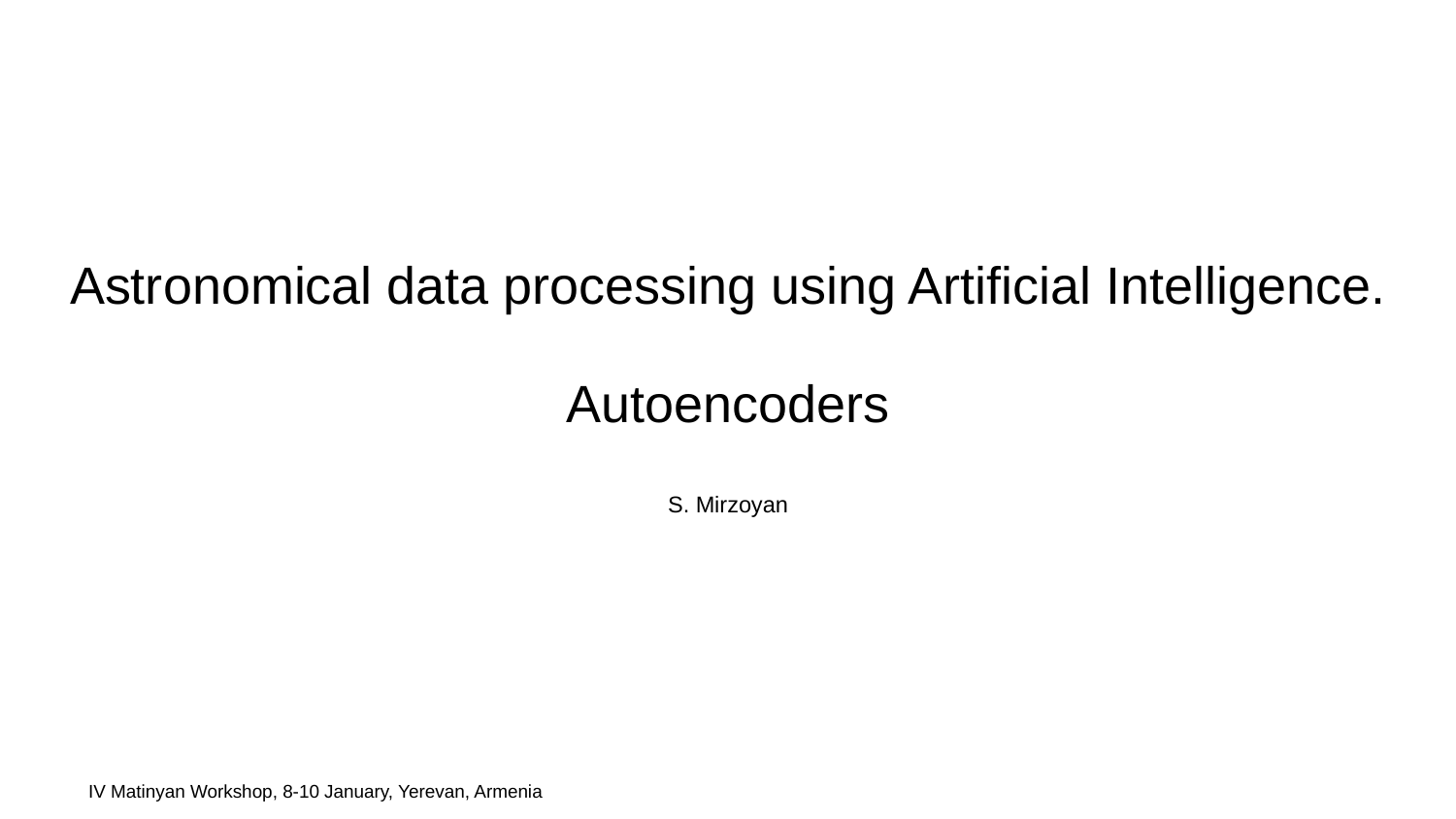

# Astronomical data processing using Artificial Intelligence.

Autoencoders

S. Mirzoyan

IV Matinyan Workshop, 8-10 January, Yerevan, Armenia